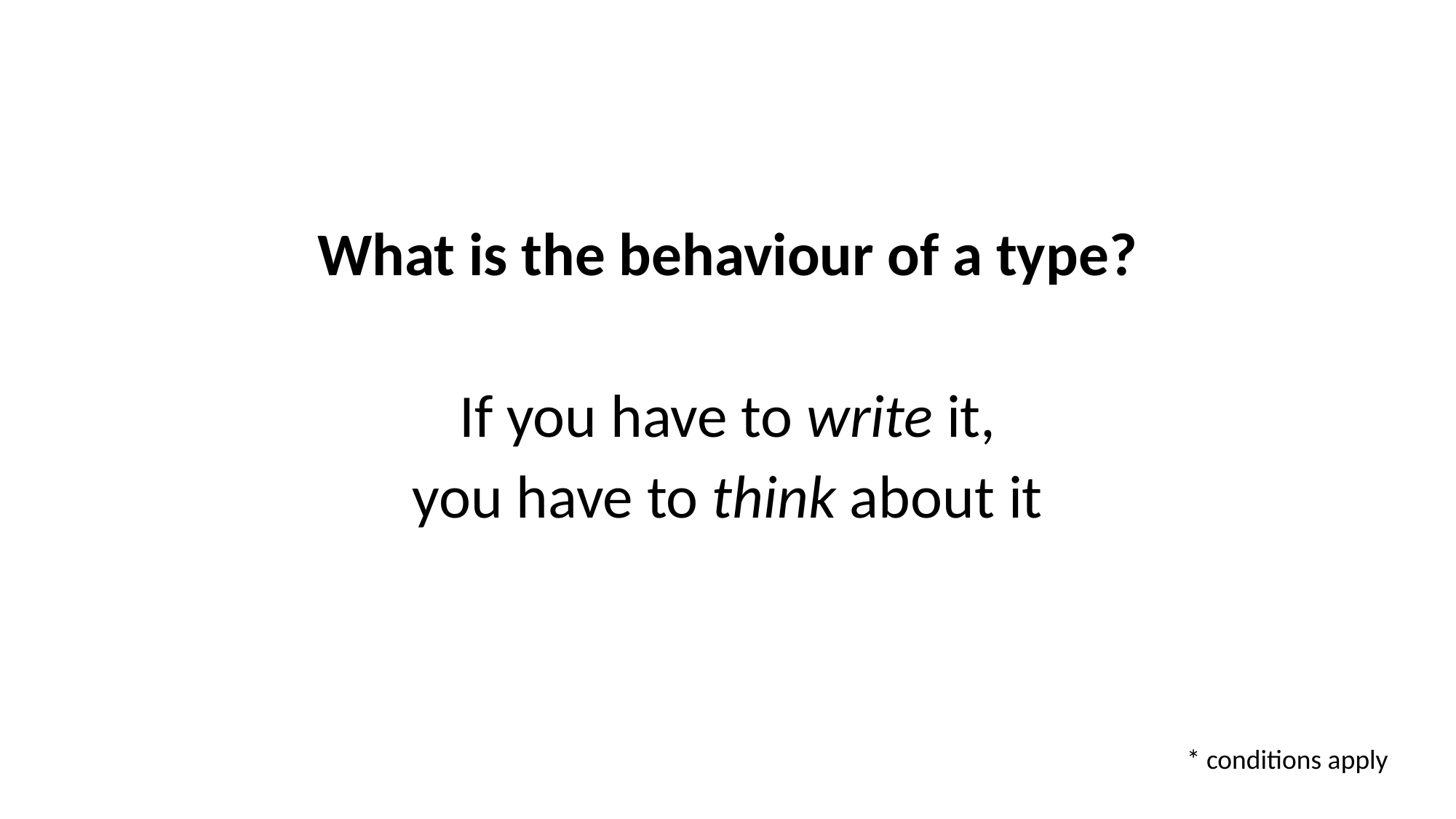

What is the behaviour of a type?

If you have to write it,
you have to think about it
* conditions apply